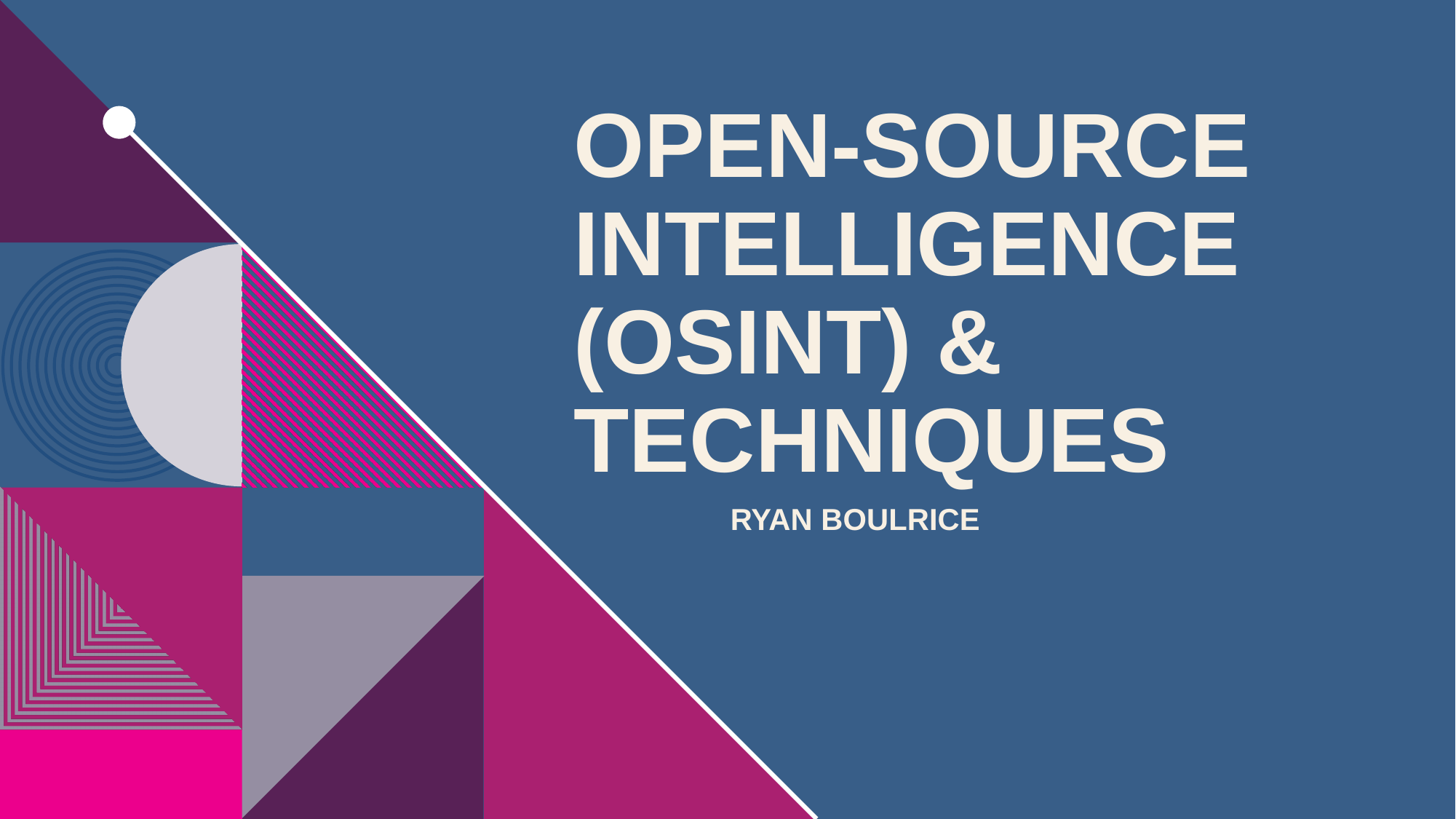

# Open-Source Intelligence (OSINT) & Techniques
Ryan Boulrice